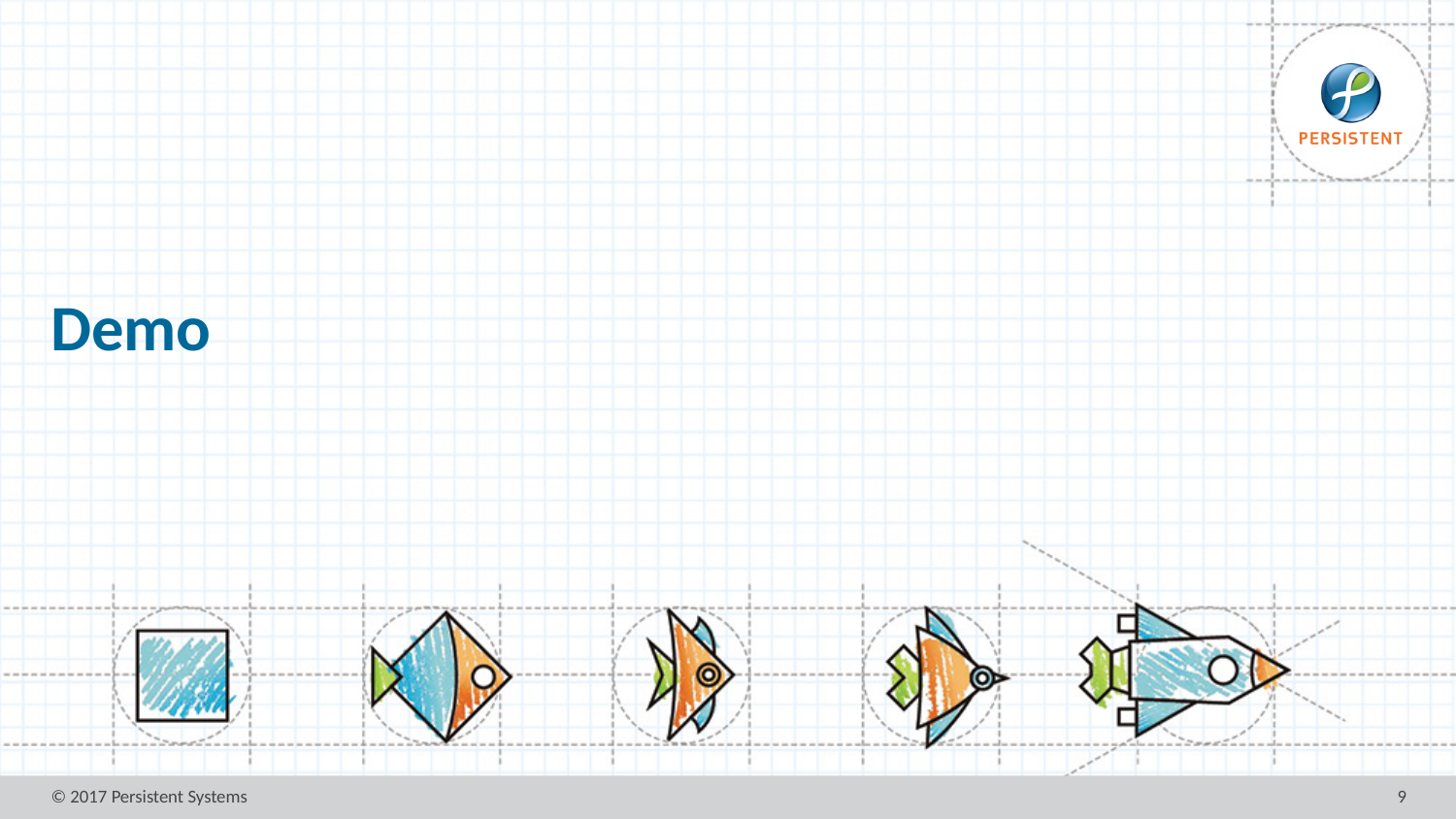

# Demo
© 2017 Persistent Systems
9